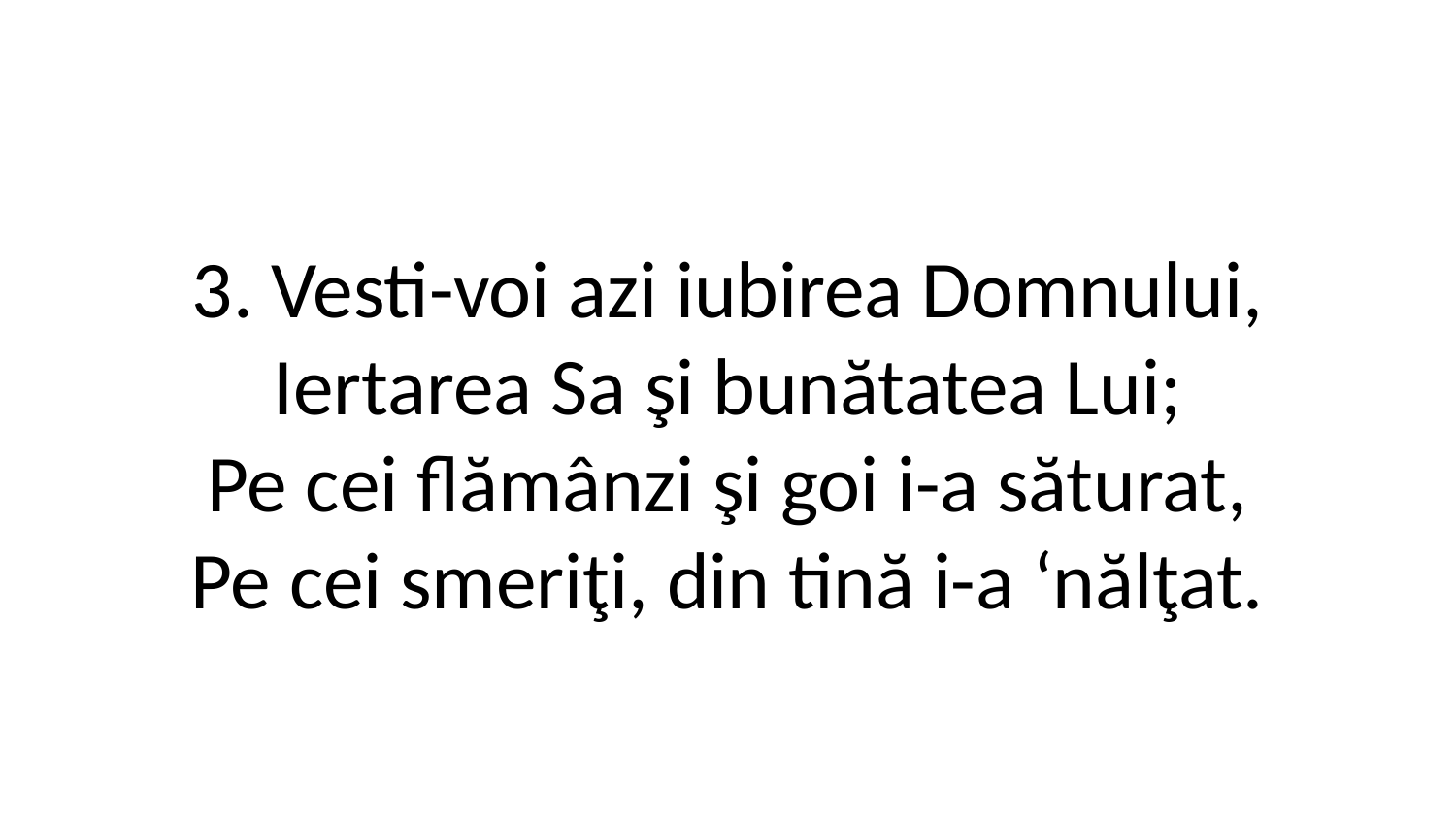

3. Vesti-voi azi iubirea Domnului,
Iertarea Sa şi bunătatea Lui;
Pe cei flămânzi şi goi i-a săturat,
Pe cei smeriţi, din tină i-a ‘nălţat.